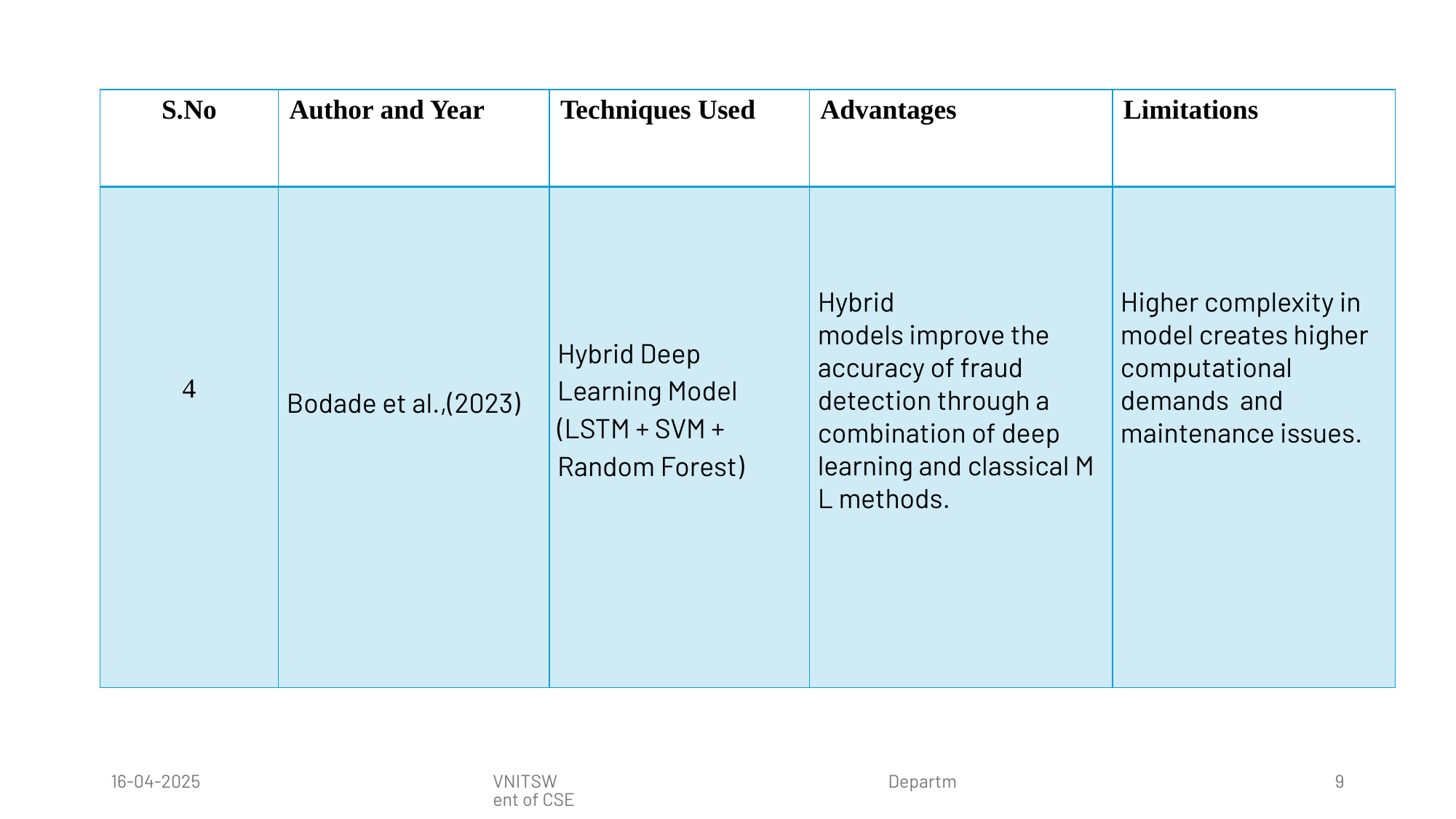

| S.No | Author and Year | Techniques Used | Advantages | Limitations |
| --- | --- | --- | --- | --- |
| 4 | Bodade et al.,(2023) | Hybrid Deep Learning Model (LSTM + SVM + Random Forest) | Hybrid models improve the accuracy of fraud detection through a  combination of deep learning and classical ML methods. | Higher complexity in model creates higher computational  demands and maintenance issues. |
16-04-2025
VNITSW                                                                                           Department of CSE
9